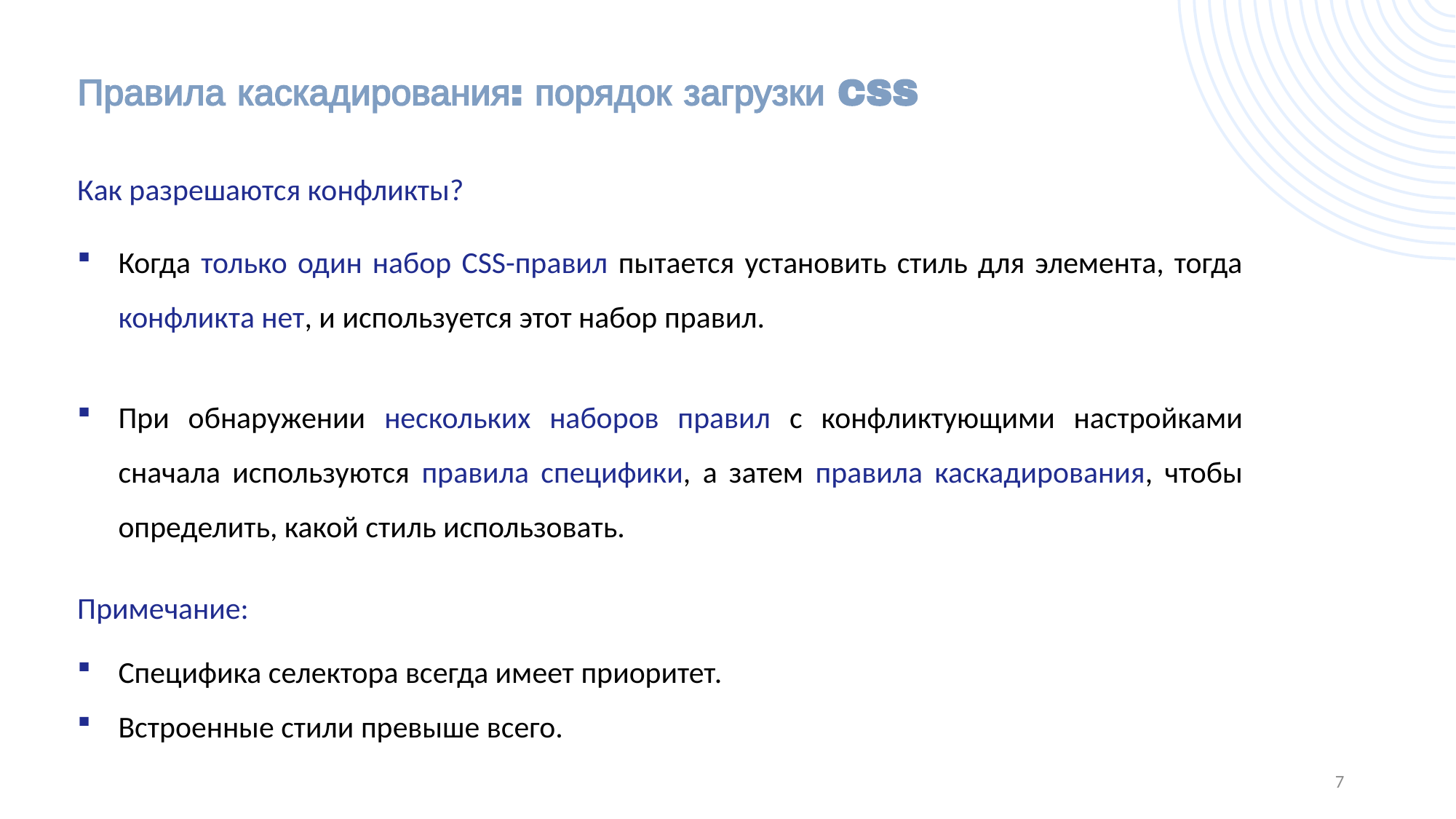

# Правила каскадирования: порядок загрузки CSS
Как разрешаются конфликты?
Когда только один набор CSS-правил пытается установить стиль для элемента, тогда конфликта нет, и используется этот набор правил.
При обнаружении нескольких наборов правил с конфликтующими настройками сначала используются правила специфики, а затем правила каскадирования, чтобы определить, какой стиль использовать.
Примечание:
Специфика селектора всегда имеет приоритет.
Встроенные стили превыше всего.
7